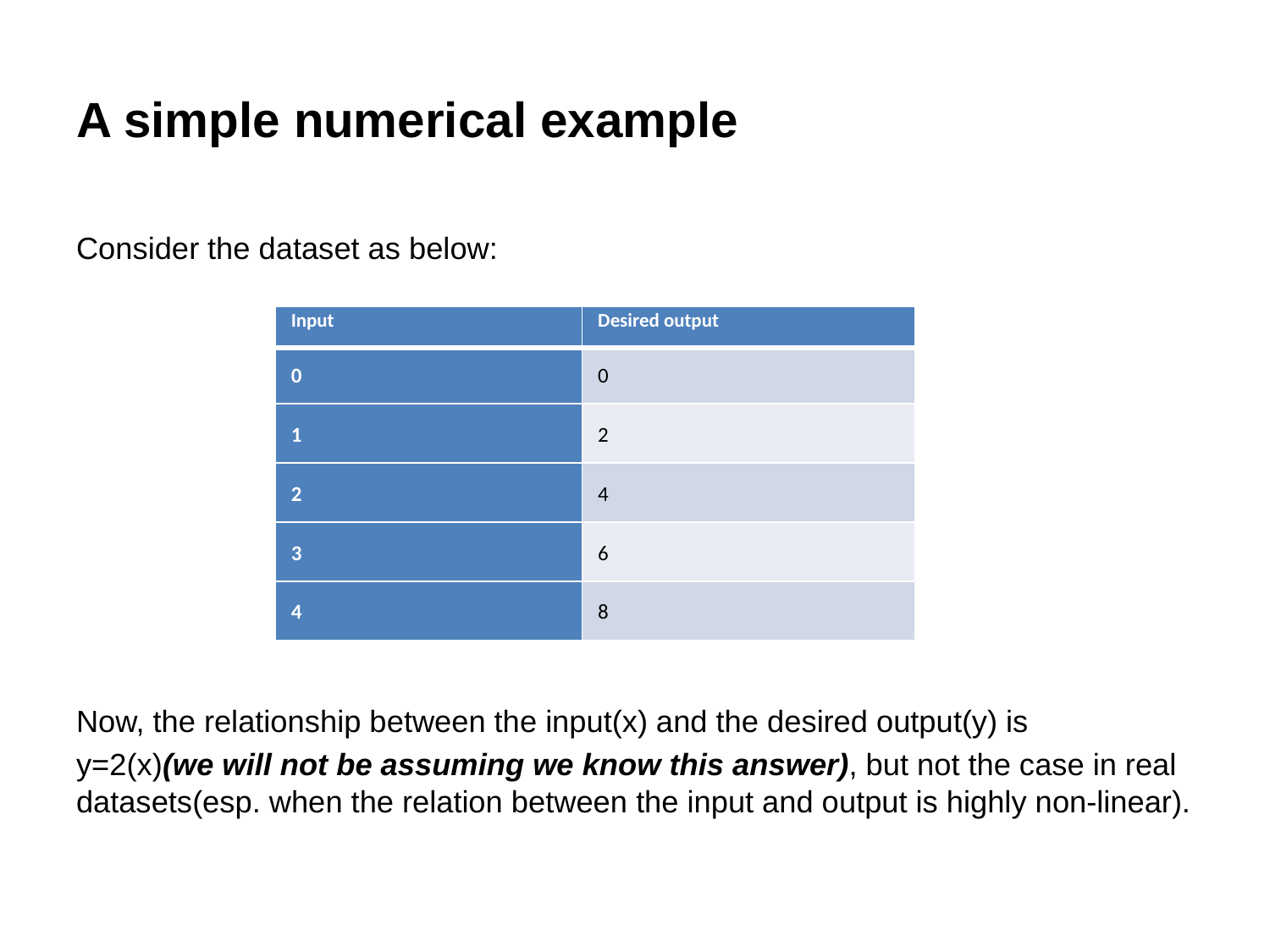

# A simple numerical example
Consider the dataset as below:

Now, the relationship between the input(x) and the desired output(y) is
y=2(x)(we will not be assuming we know this answer), but not the case in real datasets(esp. when the relation between the input and output is highly non-linear).

| Input | Desired output |
| --- | --- |
| 0 | 0 |
| 1 | 2 |
| 2 | 4 |
| 3 | 6 |
| 4 | 8 |